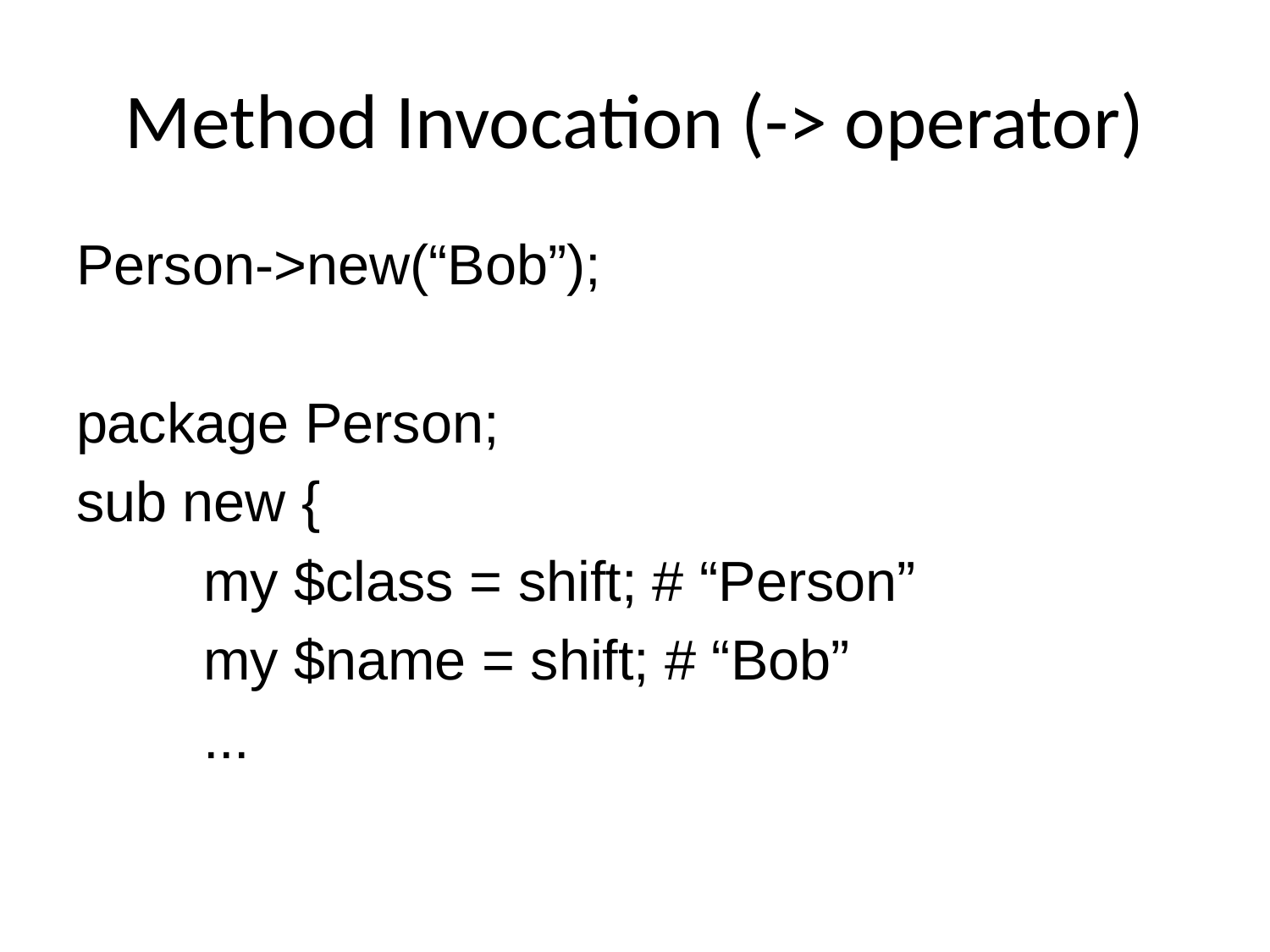

# Method Invocation (-> operator)
Person->new(“Bob”);

package Person;
sub new {
	my $class = shift; # “Person”
	my $name = shift; # “Bob”
	...